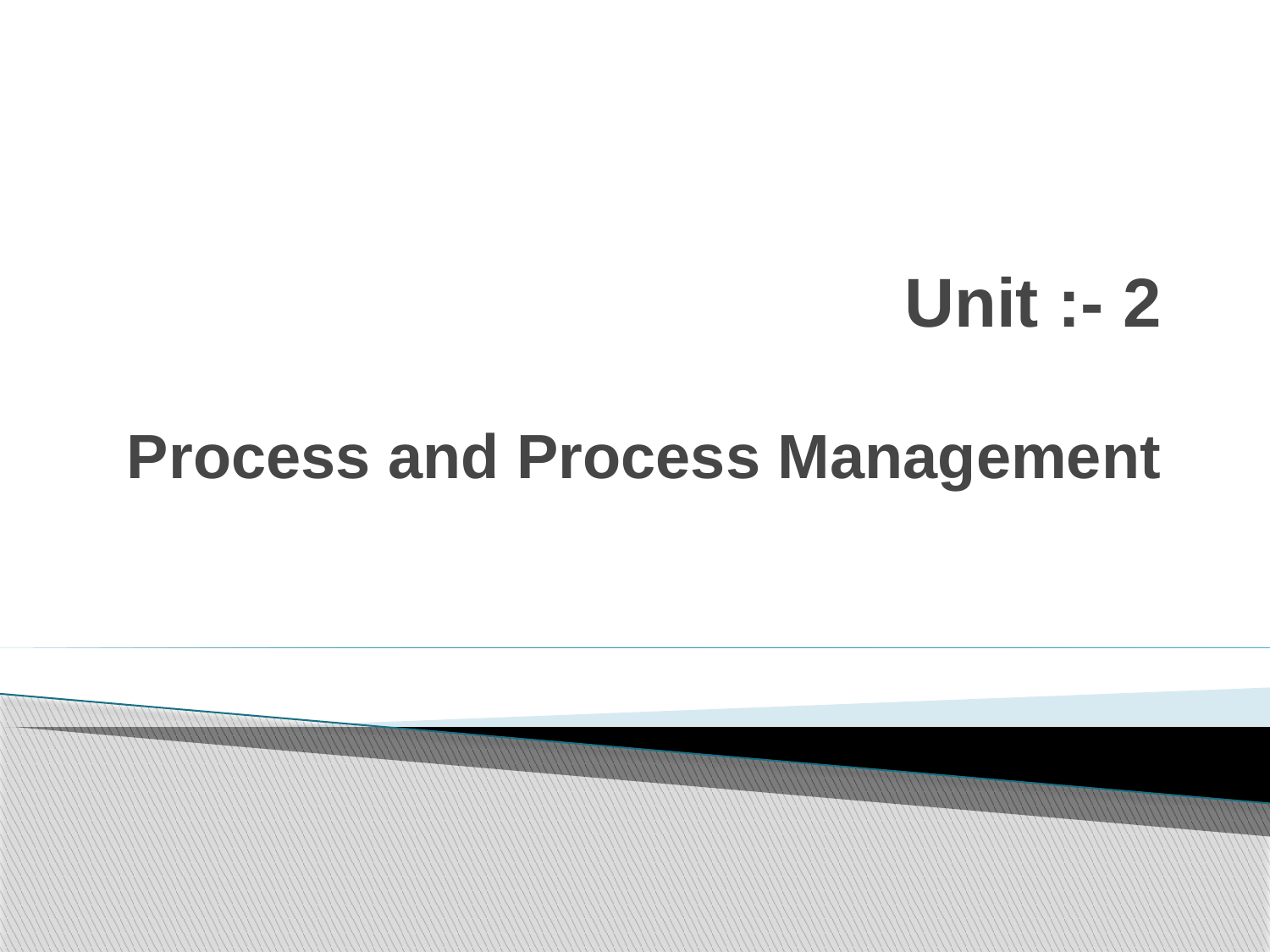

# Unit :- 2 Process and Process Management